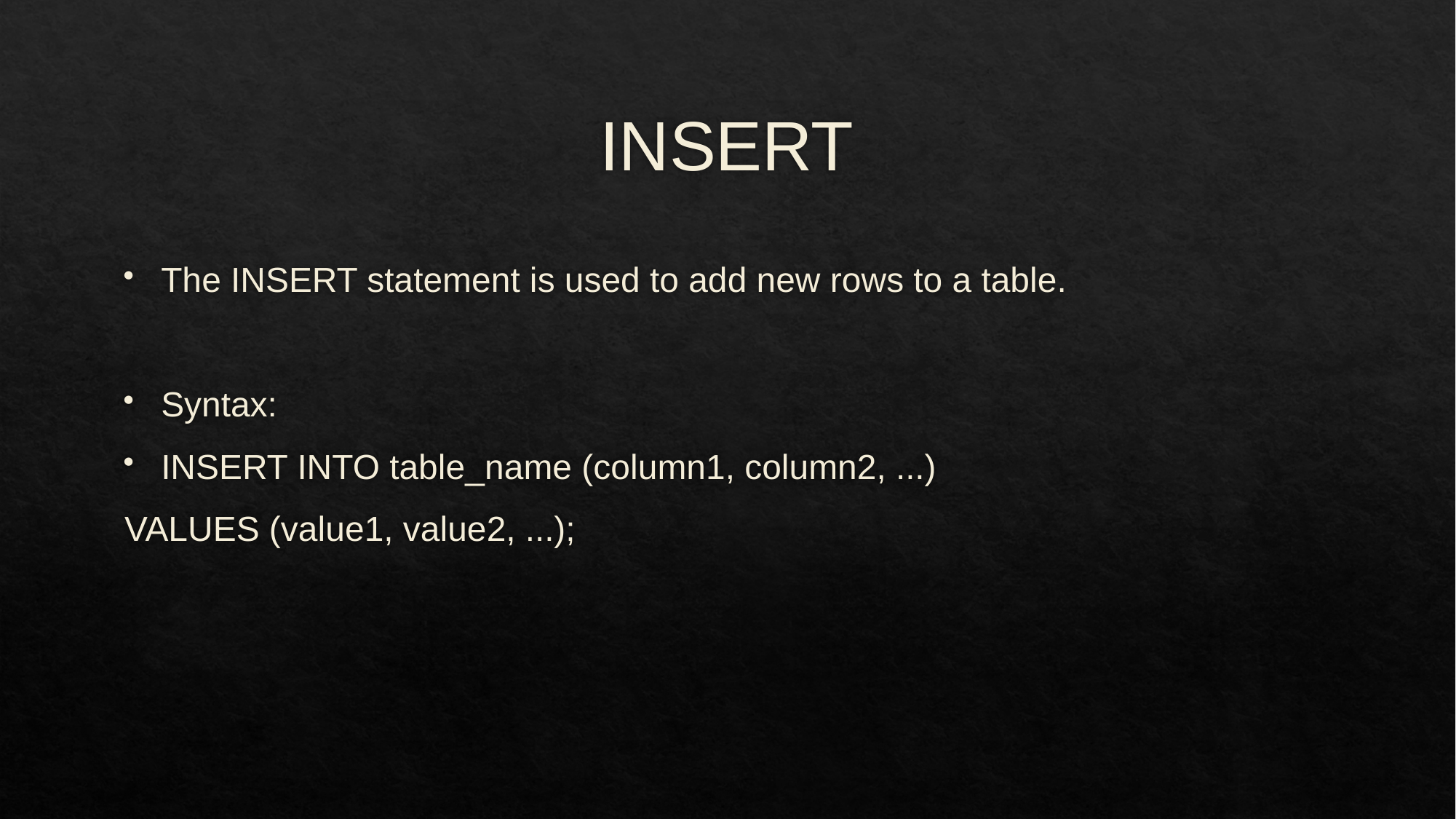

# INSERT
The INSERT statement is used to add new rows to a table.

Syntax:
INSERT INTO table_name (column1, column2, ...)
VALUES (value1, value2, ...);